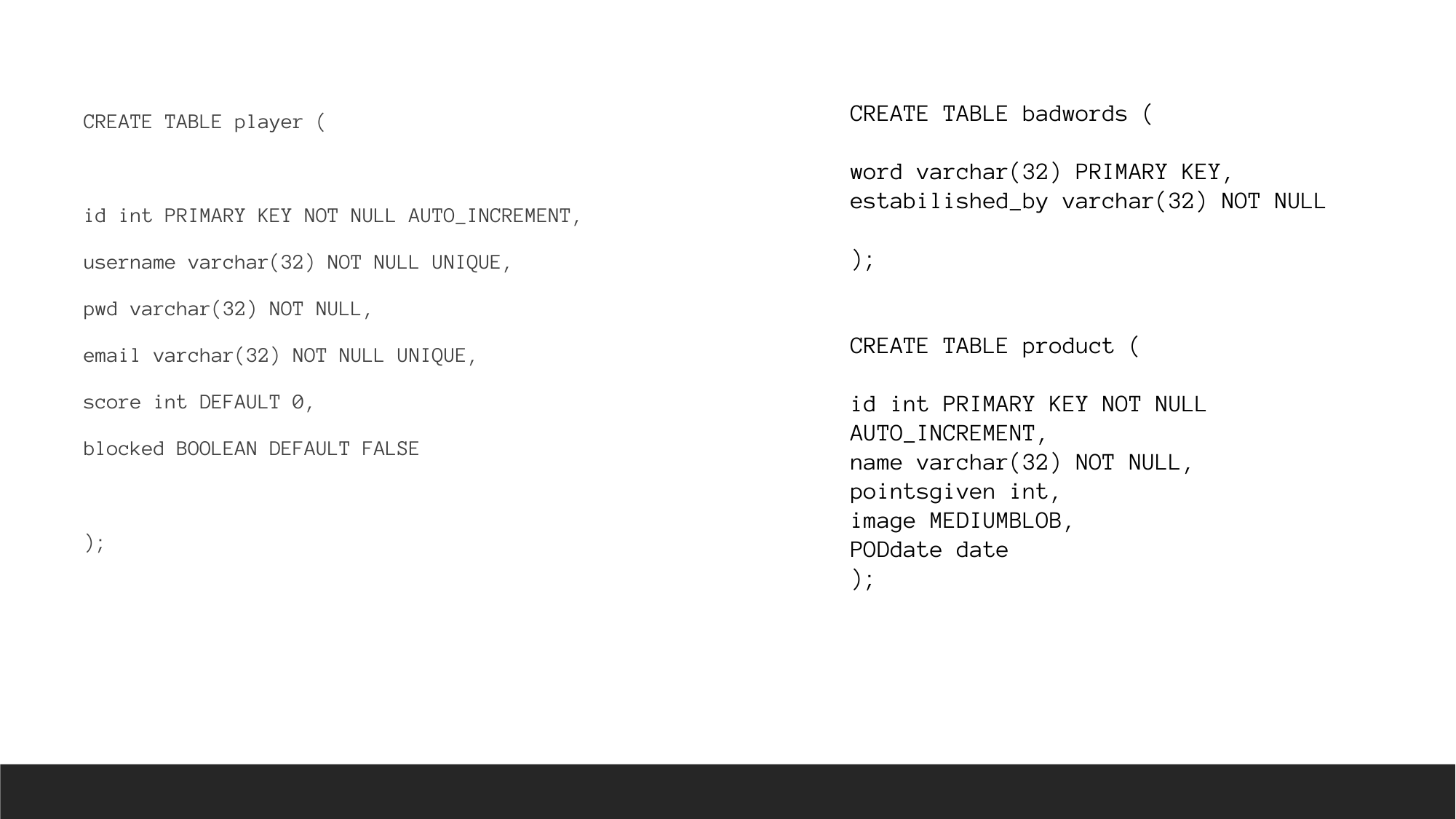

CREATE TABLE player (

id int PRIMARY KEY NOT NULL AUTO_INCREMENT,
username varchar(32) NOT NULL UNIQUE,
pwd varchar(32) NOT NULL,
email varchar(32) NOT NULL UNIQUE,
score int DEFAULT 0,
blocked BOOLEAN DEFAULT FALSE

);

CREATE TABLE badwords (

word varchar(32) PRIMARY KEY,
estabilished_by varchar(32) NOT NULL

);

CREATE TABLE product (

id int PRIMARY KEY NOT NULL AUTO_INCREMENT,
name varchar(32) NOT NULL,
pointsgiven int,
image MEDIUMBLOB,
PODdate date
);